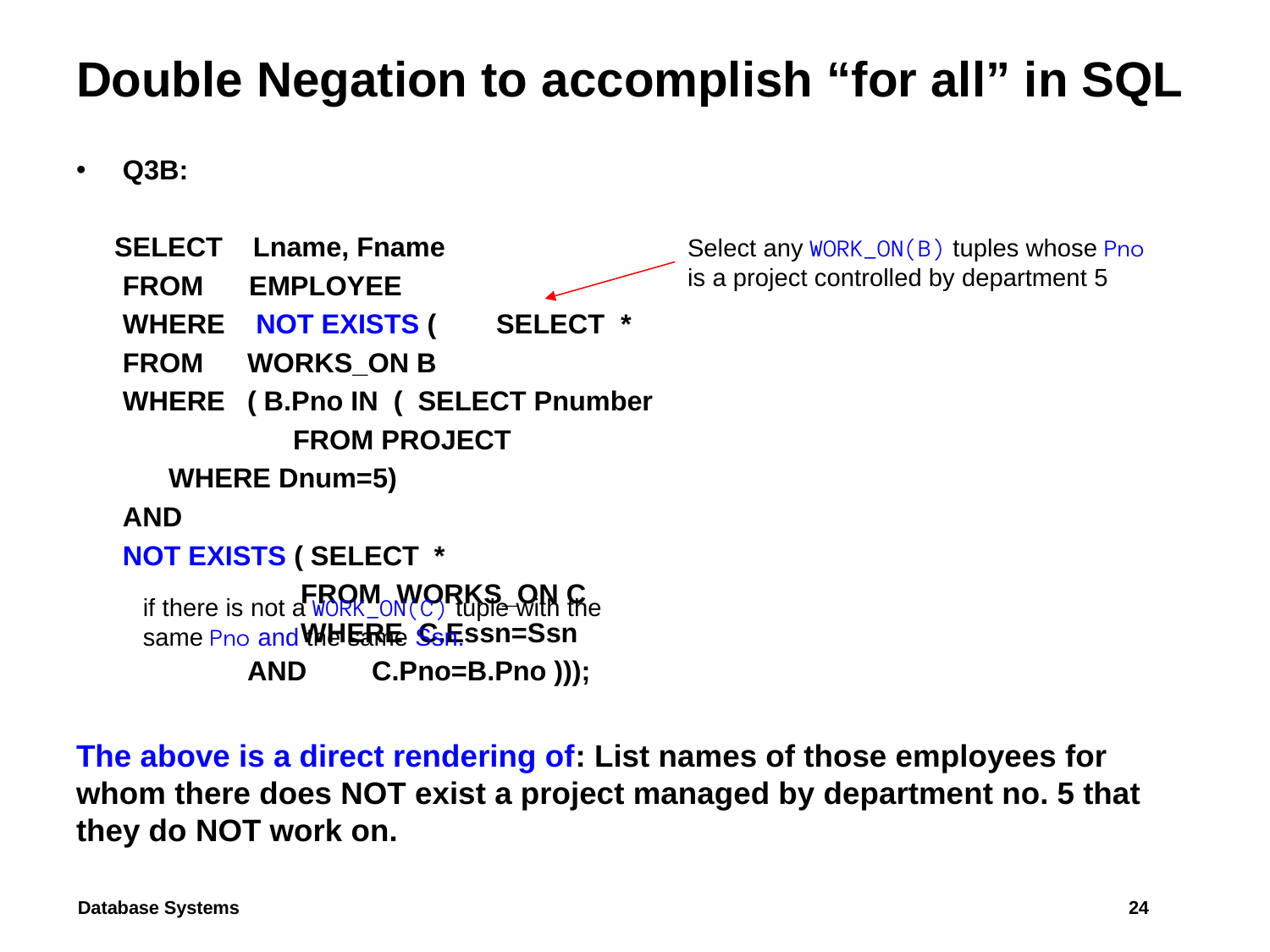

# Double Negation to accomplish “for all” in SQL
Q3B:

     SELECT    Lname, Fname
	FROM      EMPLOYEE
	WHERE    NOT EXISTS (	SELECT	*
				FROM	WORKS_ON B
				WHERE	( B.Pno IN  (  SELECT Pnumber
				       		      FROM PROJECT
						      WHERE Dnum=5)
					AND
					NOT EXISTS ( SELECT  *
					     	       FROM  WORKS_ON C
					     	       WHERE  C.Essn=Ssn
					     		AND	C.Pno=B.Pno )));

The above is a direct rendering of: List names of those employees for whom there does NOT exist a project managed by department no. 5 that they do NOT work on.

Select any WORK_ON(B) tuples whose Pno is a project controlled by department 5
if there is not a WORK_ON(C) tuple with the same Pno and the same Ssn.